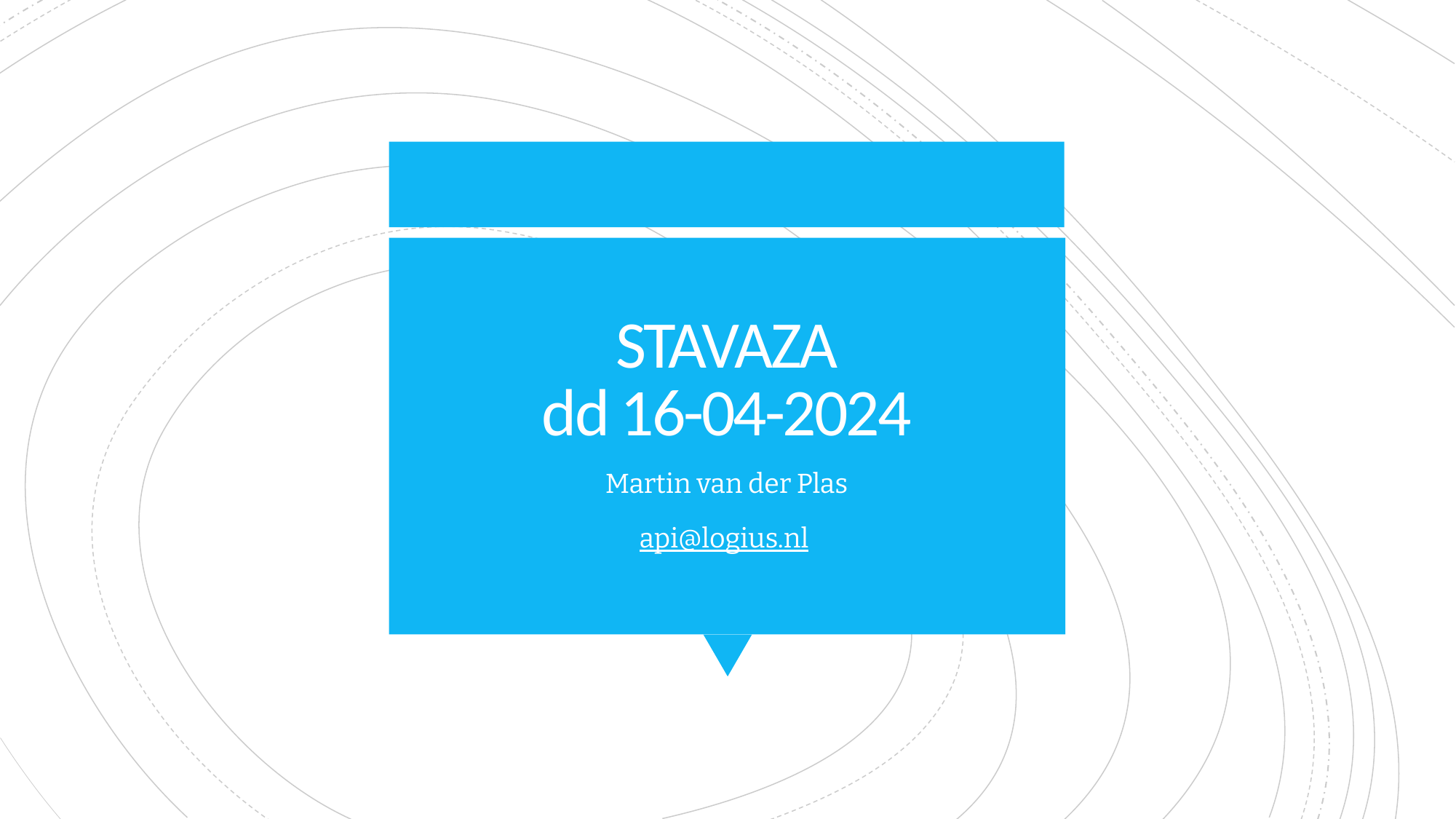

# STAVAZA dd 16-04-2024
Martin van der Plas
api@logius.nl